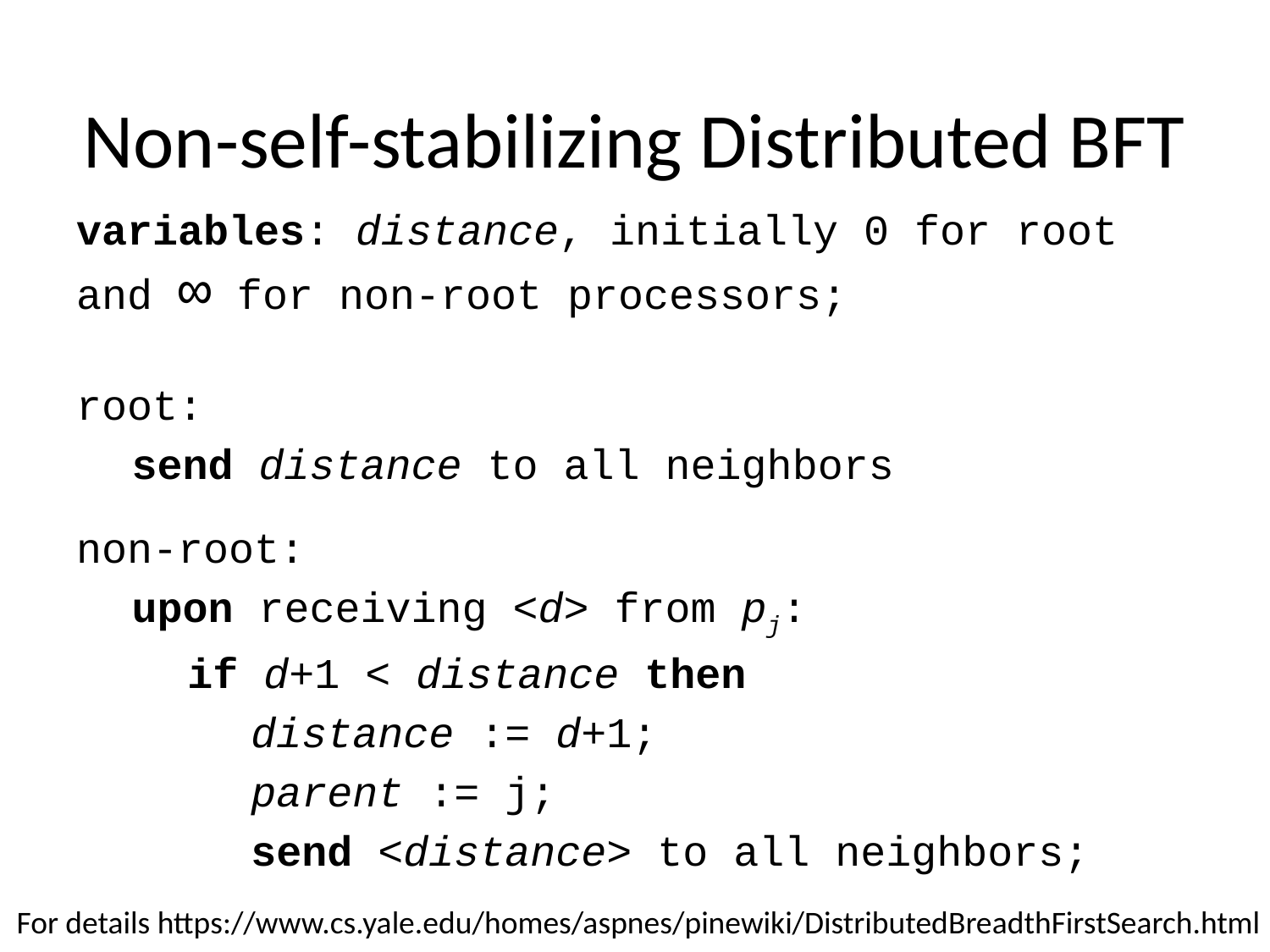

# Non-self-stabilizing Distributed BFT
variables: distance, initially 0 for root and ∞ for non-root processors;

root:
send distance to all neighbors

non-root:
upon receiving <d> from pj:
if d+1 < distance then
distance := d+1;
parent := j;
send <distance> to all neighbors;
For details https://www.cs.yale.edu/homes/aspnes/pinewiki/DistributedBreadthFirstSearch.html